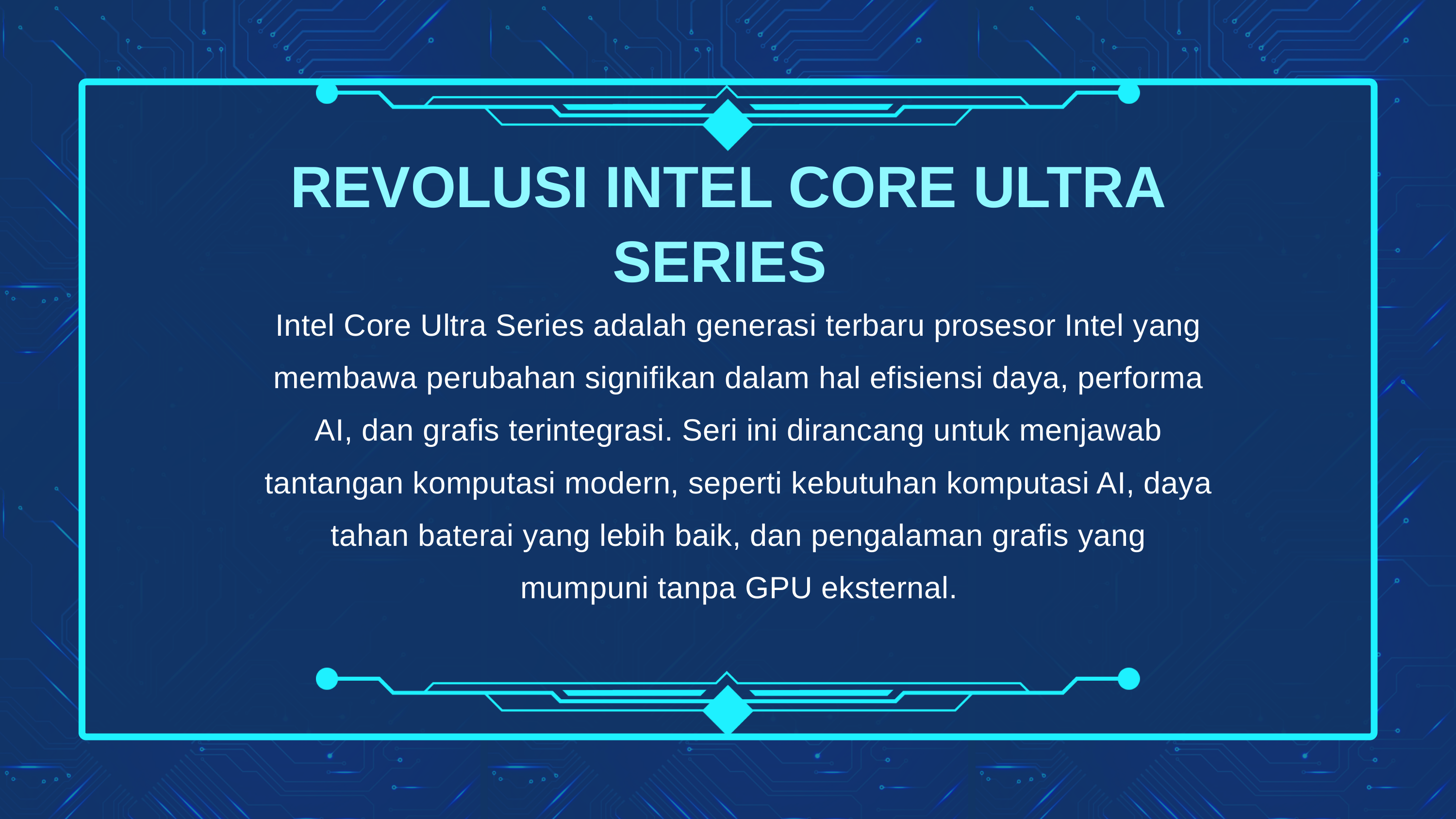

REVOLUSI INTEL CORE ULTRA SERIES

Intel Core Ultra Series adalah generasi terbaru prosesor Intel yang membawa perubahan signifikan dalam hal efisiensi daya, performa AI, dan grafis terintegrasi. Seri ini dirancang untuk menjawab tantangan komputasi modern, seperti kebutuhan komputasi AI, daya tahan baterai yang lebih baik, dan pengalaman grafis yang mumpuni tanpa GPU eksternal.